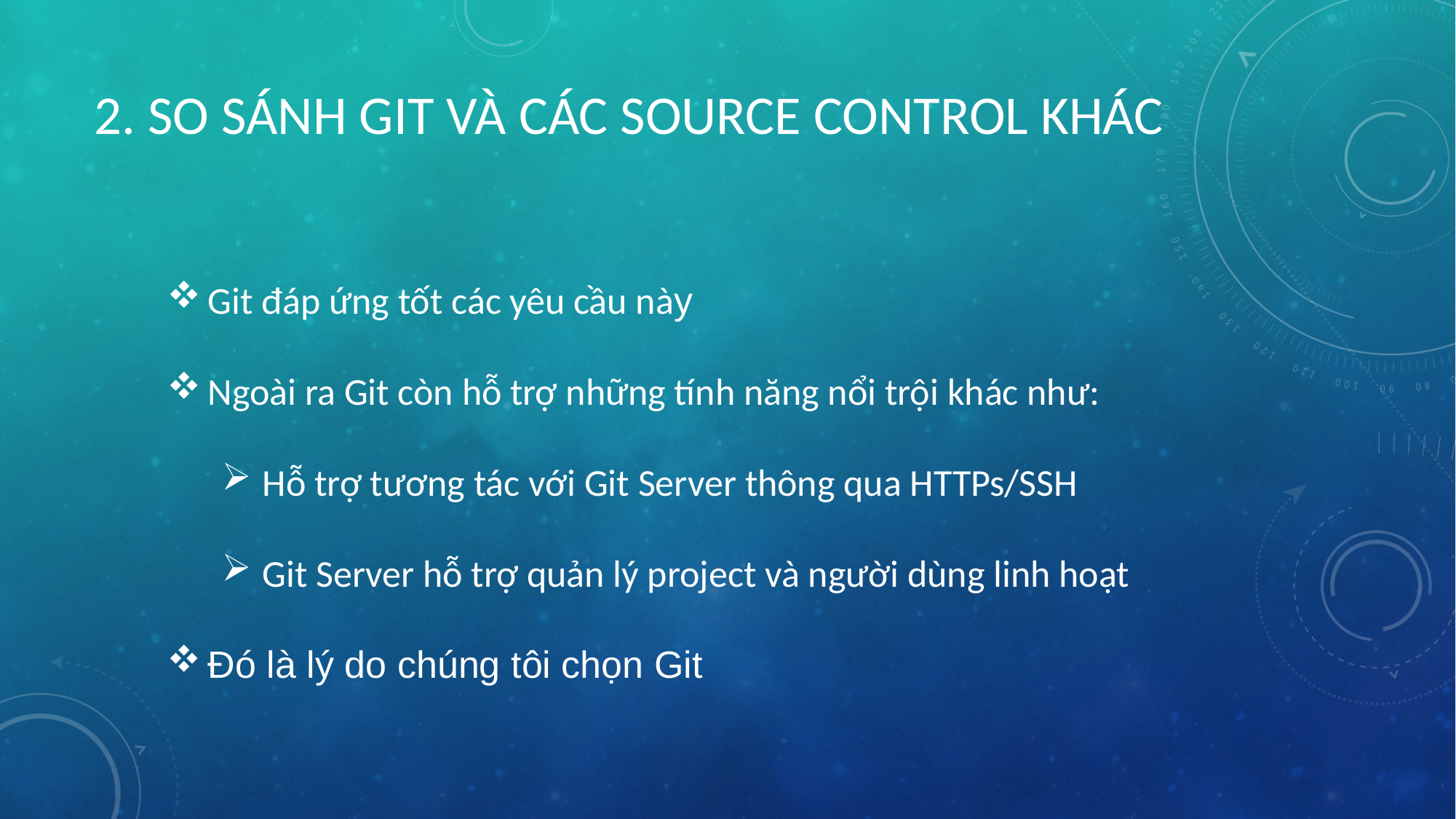

# 2. So sánh git và các source control khác
Git đáp ứng tốt các yêu cầu này

Ngoài ra Git còn hỗ trợ những tính năng nổi trội khác như:

Hỗ trợ tương tác với Git Server thông qua HTTPs/SSH

Git Server hỗ trợ quản lý project và người dùng linh hoạt

Đó là lý do chúng tôi chọn Git